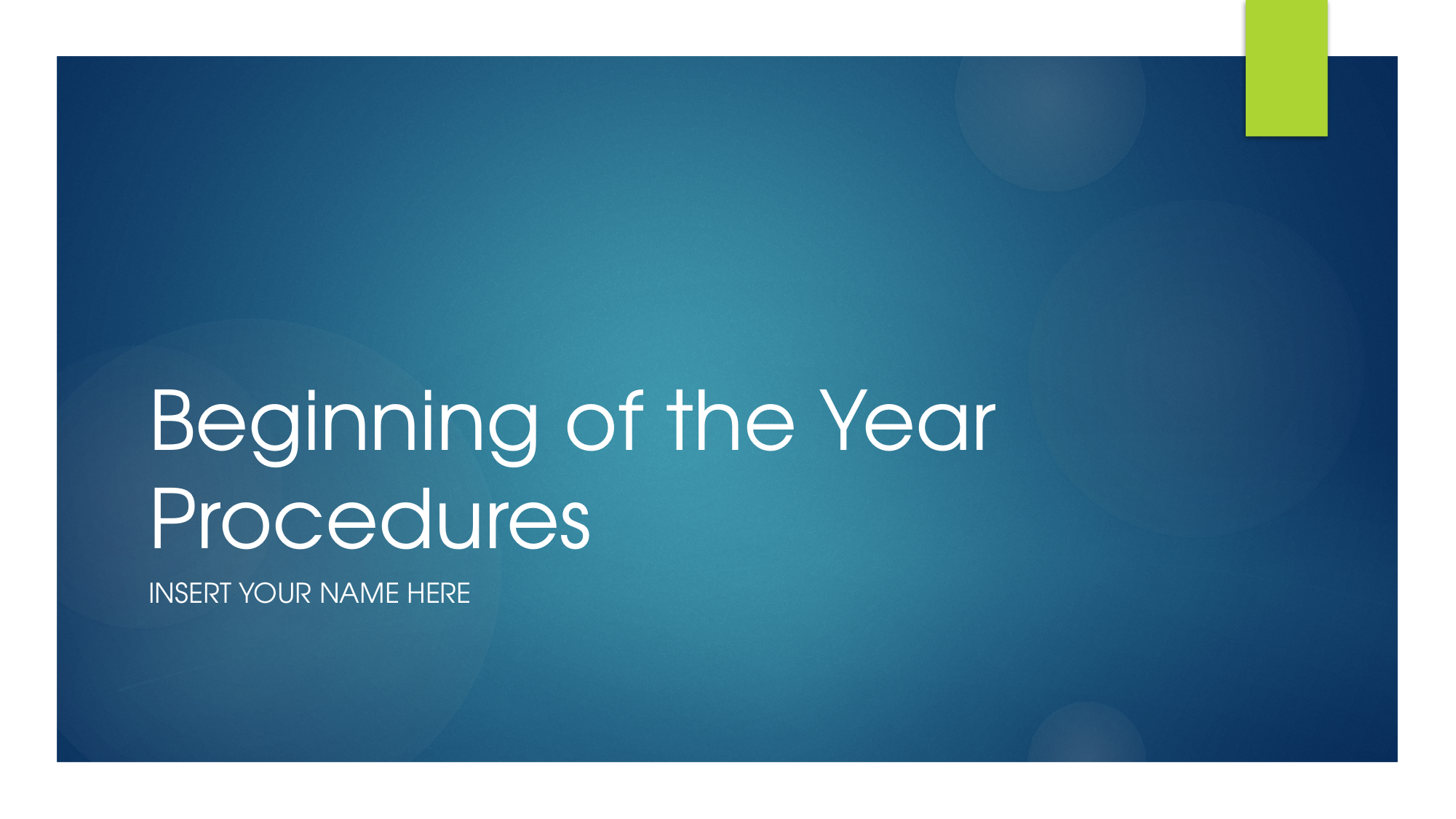

# Beginning of the Year Procedures
Insert your name here